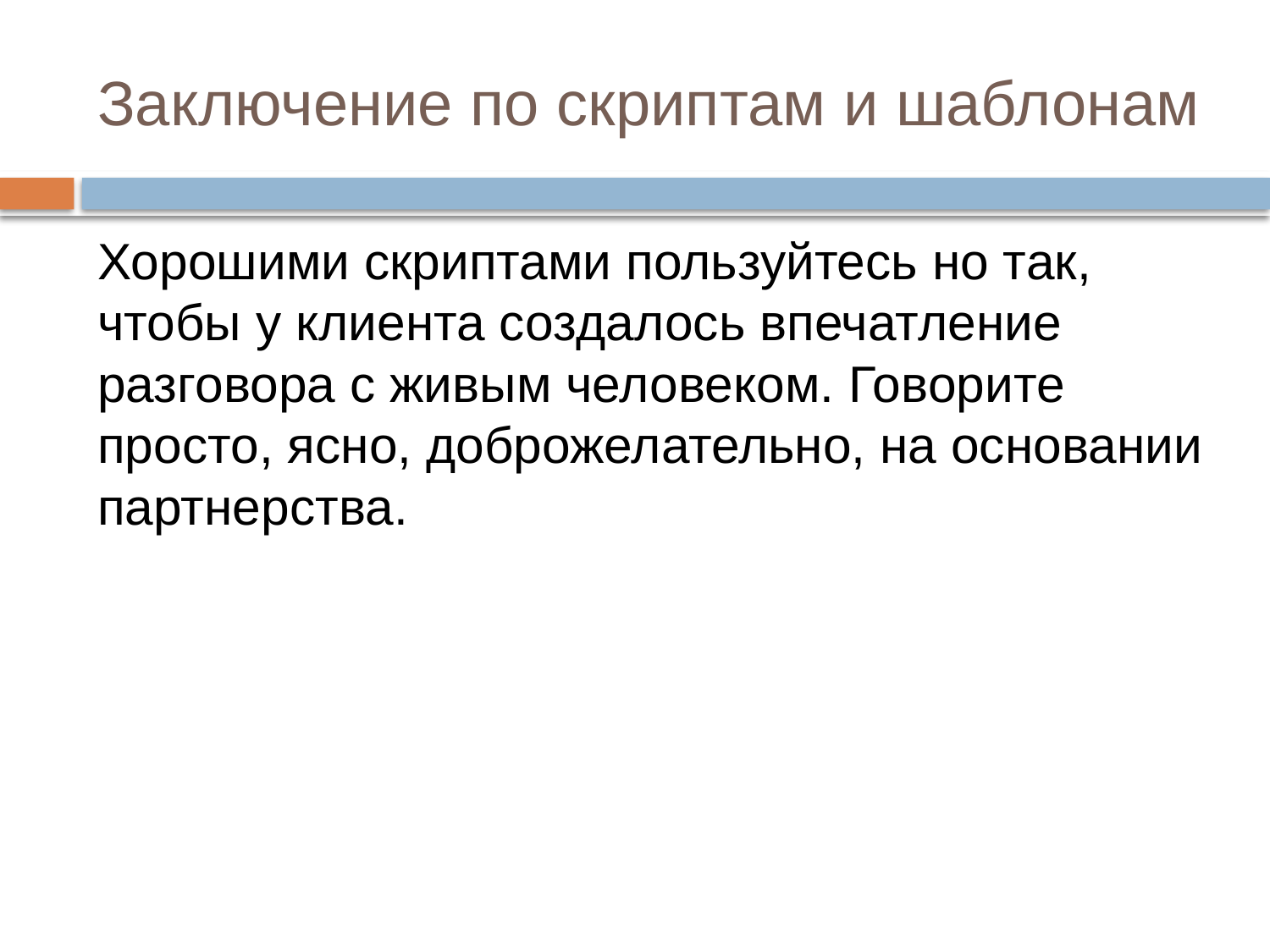

# Заключение по скриптам и шаблонам
Хорошими скриптами пользуйтесь но так, чтобы у клиента создалось впечатление разговора с живым человеком. Говорите просто, ясно, доброжелательно, на основании партнерства.